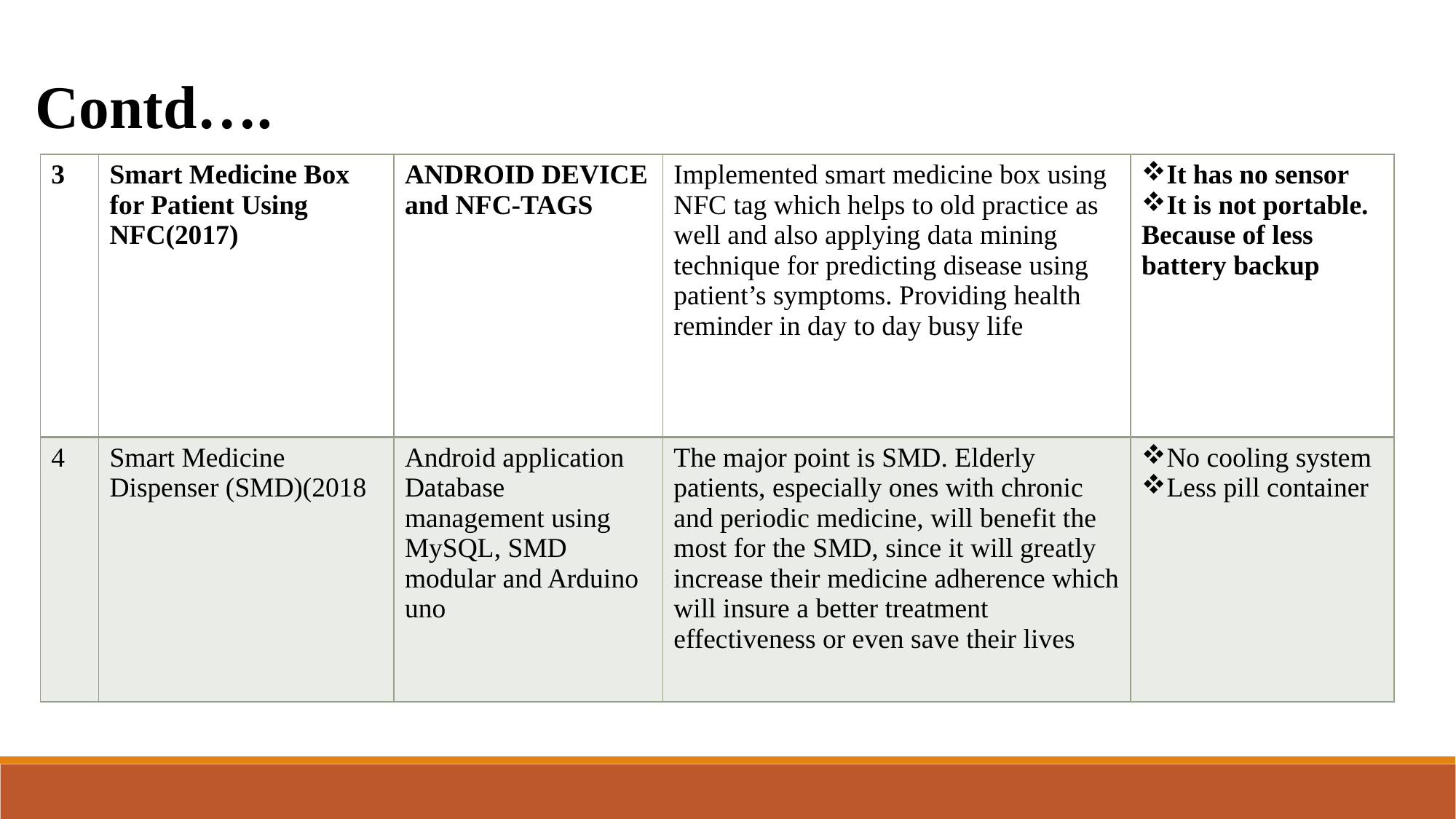

Contd….
| 3 | Smart Medicine Box for Patient Using NFC(2017) | ANDROID DEVICE and NFC-TAGS | Implemented smart medicine box using NFC tag which helps to old practice as well and also applying data mining technique for predicting disease using patient’s symptoms. Providing health reminder in day to day busy life | It has no sensor It is not portable. Because of less battery backup |
| --- | --- | --- | --- | --- |
| 4 | Smart Medicine Dispenser (SMD)(2018 | Android application Database management using MySQL, SMD modular and Arduino uno | The major point is SMD. Elderly patients, especially ones with chronic and periodic medicine, will benefit the most for the SMD, since it will greatly increase their medicine adherence which will insure a better treatment effectiveness or even save their lives | No cooling system Less pill container |